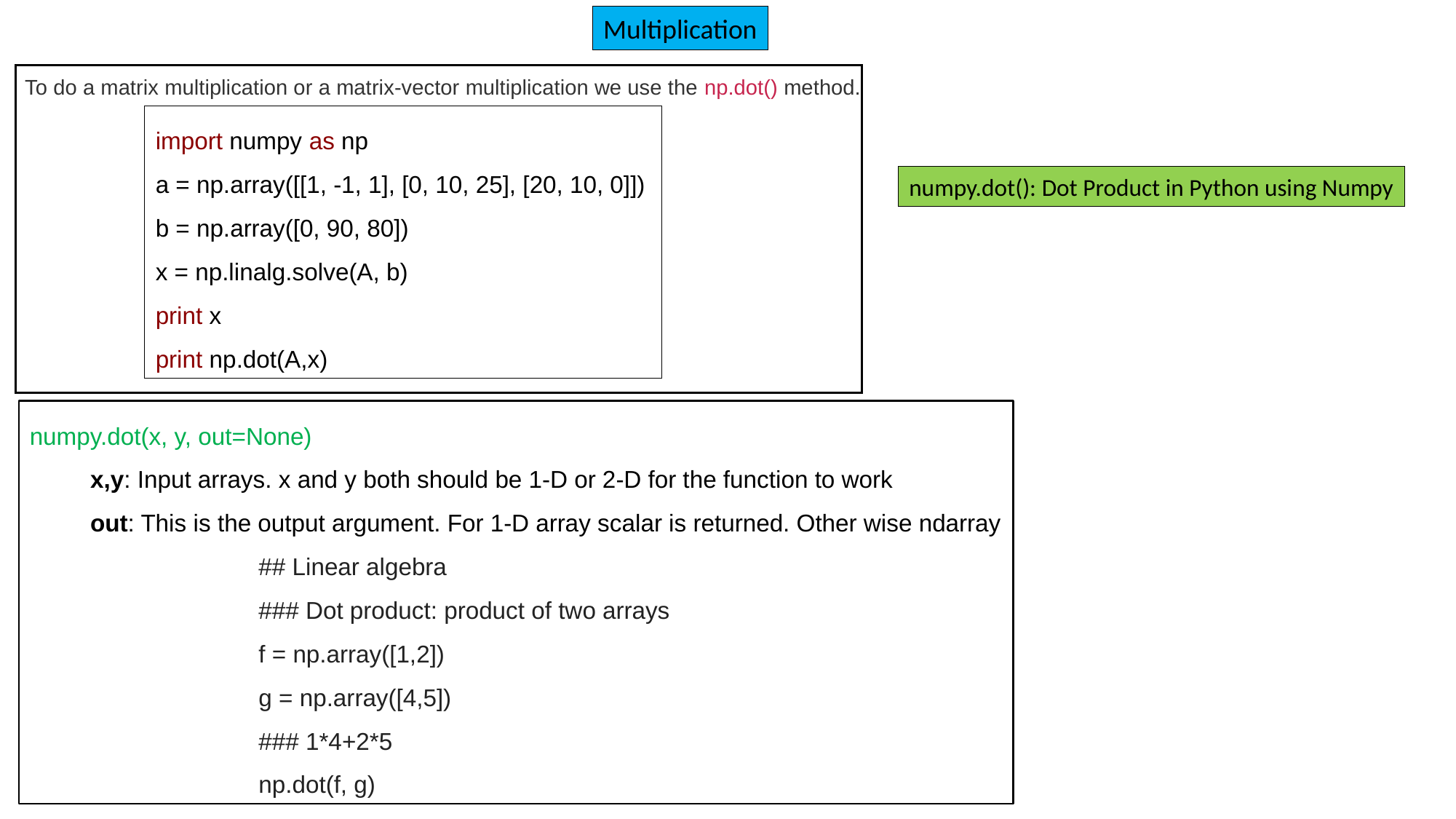

Multiplication

To do a matrix multiplication or a matrix-vector multiplication we use the np.dot() method.
import numpy as np
a = np.array([[1, -1, 1], [0, 10, 25], [20, 10, 0]])
b = np.array([0, 90, 80])
x = np.linalg.solve(A, b)
print x
print np.dot(A,x)
numpy.dot(): Dot Product in Python using Numpy
numpy.dot(x, y, out=None)
         x,y: Input arrays. x and y both should be 1-D or 2-D for the function to work
         out: This is the output argument. For 1-D array scalar is returned. Other wise ndarray
                                  ## Linear algebra
                                  ### Dot product: product of two arrays
                                  f = np.array([1,2])
                                  g = np.array([4,5])
                                  ### 1*4+2*5
                                  np.dot(f, g)